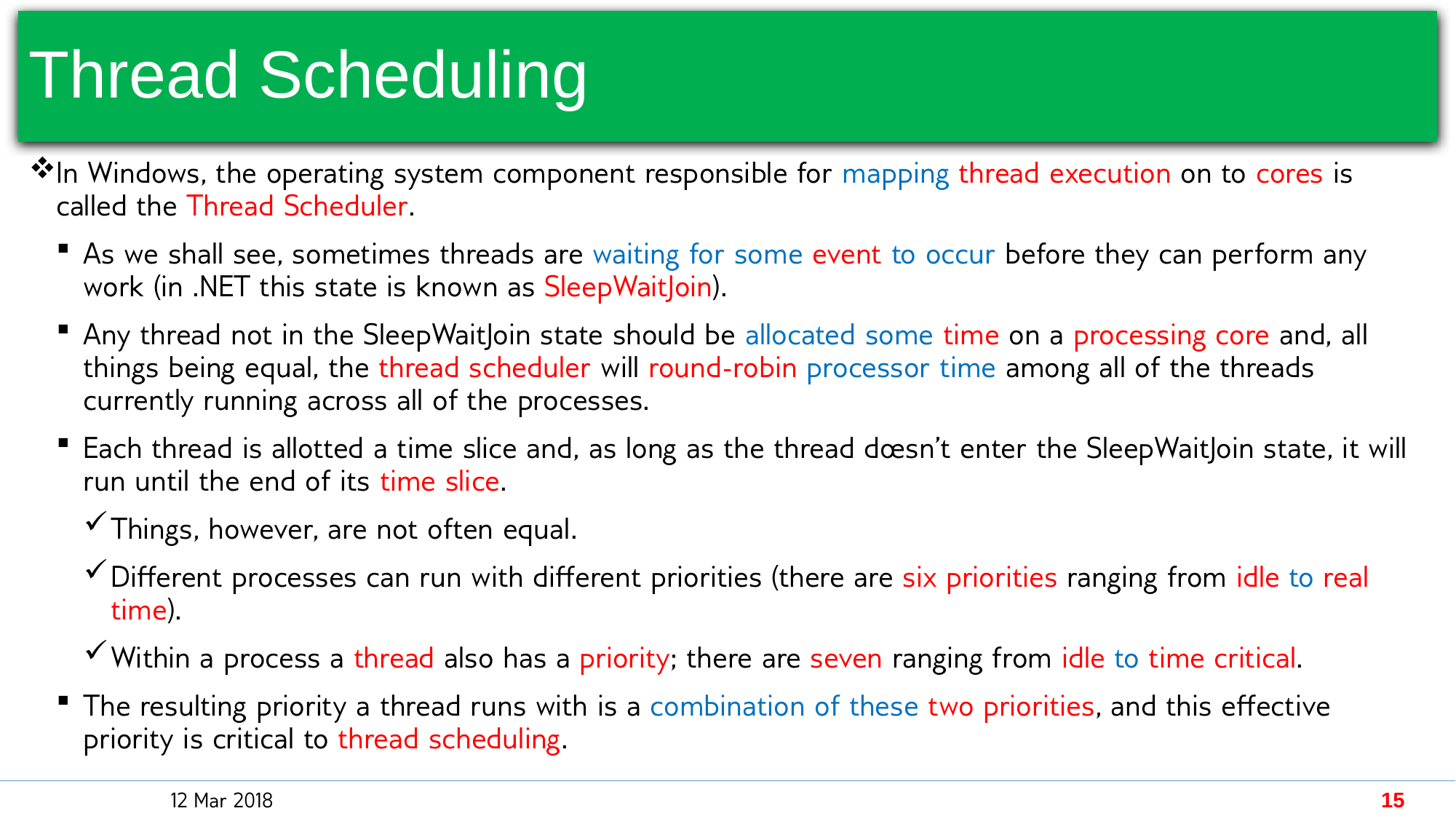

# Thread Scheduling
In Windows, the operating system component responsible for mapping thread execution on to cores is called the Thread Scheduler.
As we shall see, sometimes threads are waiting for some event to occur before they can perform any work (in .NET this state is known as SleepWaitJoin).
Any thread not in the SleepWaitJoin state should be allocated some time on a processing core and, all things being equal, the thread scheduler will round-robin processor time among all of the threads currently running across all of the processes.
Each thread is allotted a time slice and, as long as the thread doesn’t enter the SleepWaitJoin state, it will run until the end of its time slice.
Things, however, are not often equal.
Different processes can run with different priorities (there are six priorities ranging from idle to real time).
Within a process a thread also has a priority; there are seven ranging from idle to time critical.
The resulting priority a thread runs with is a combination of these two priorities, and this effective priority is critical to thread scheduling.
12 Mar 2018
15